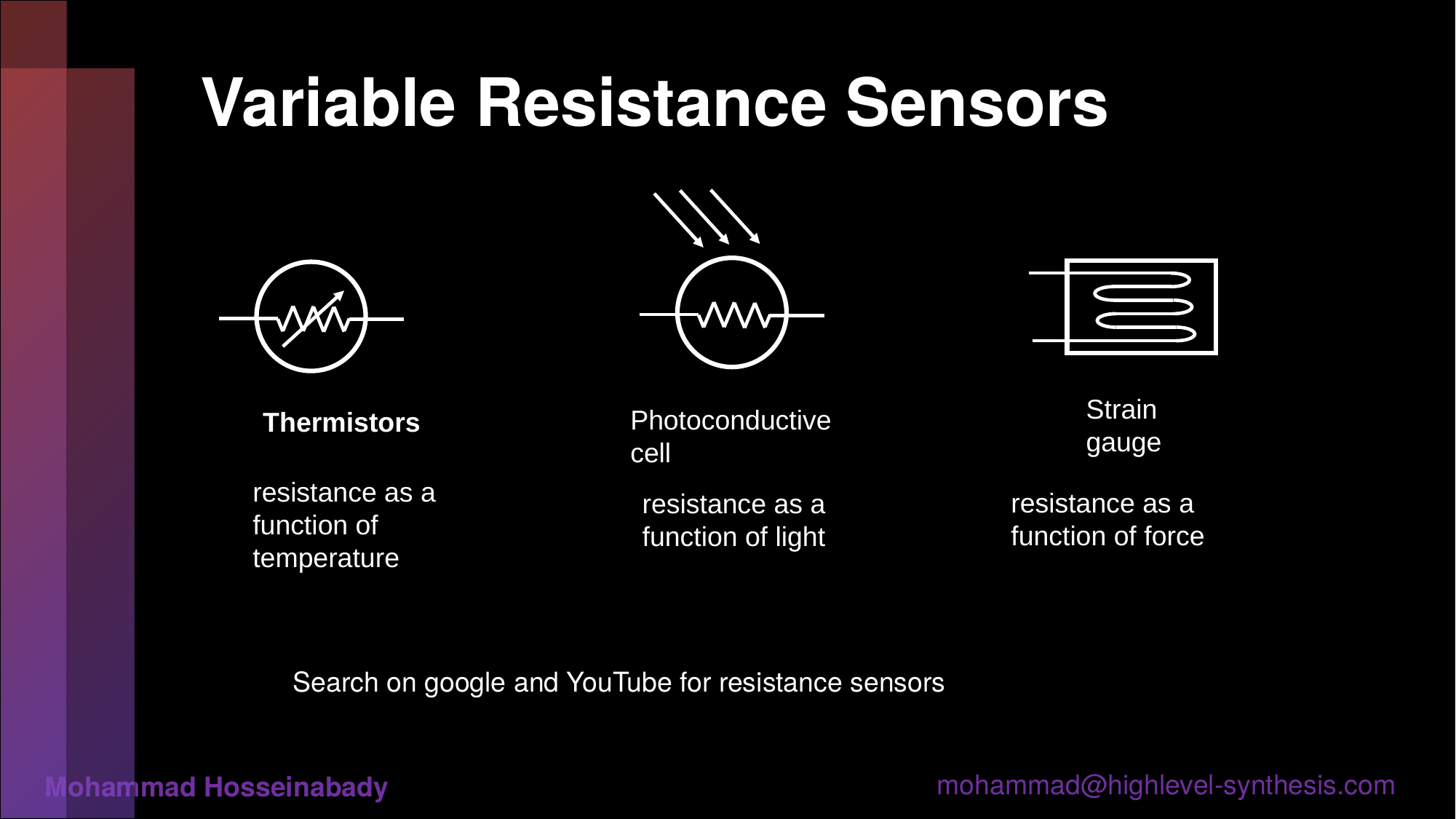

# Variable Resistance Sensors

Strain gauge
Photoconductive cell
Thermistors
resistance as a function of temperature
resistance as a function of force
resistance as a function of light
Search on google and YouTube for resistance sensors